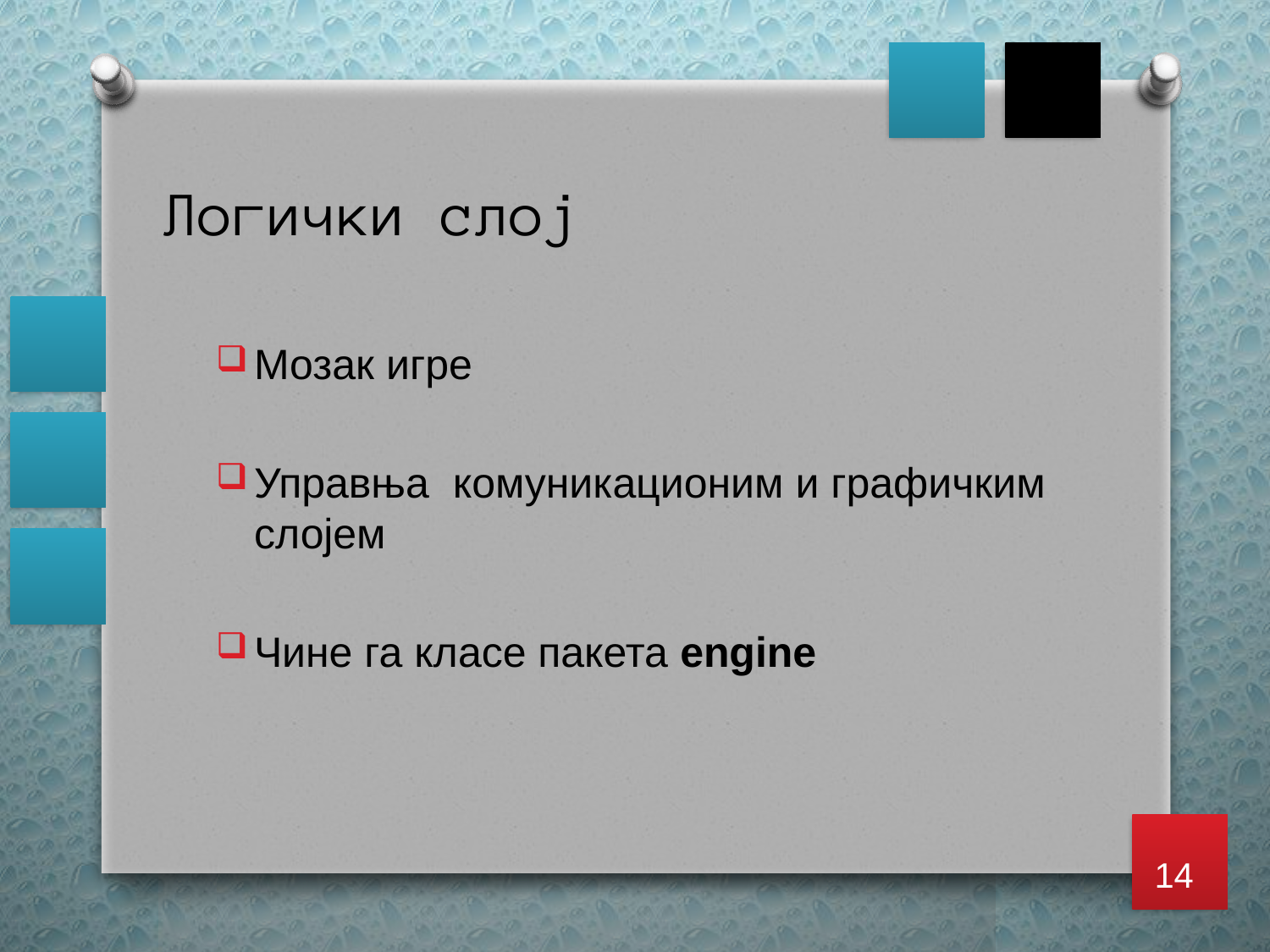

# Логички слој

Мозак игре

Управња  комуникационим и графичким слојем

Чине га класе пакета engine

14